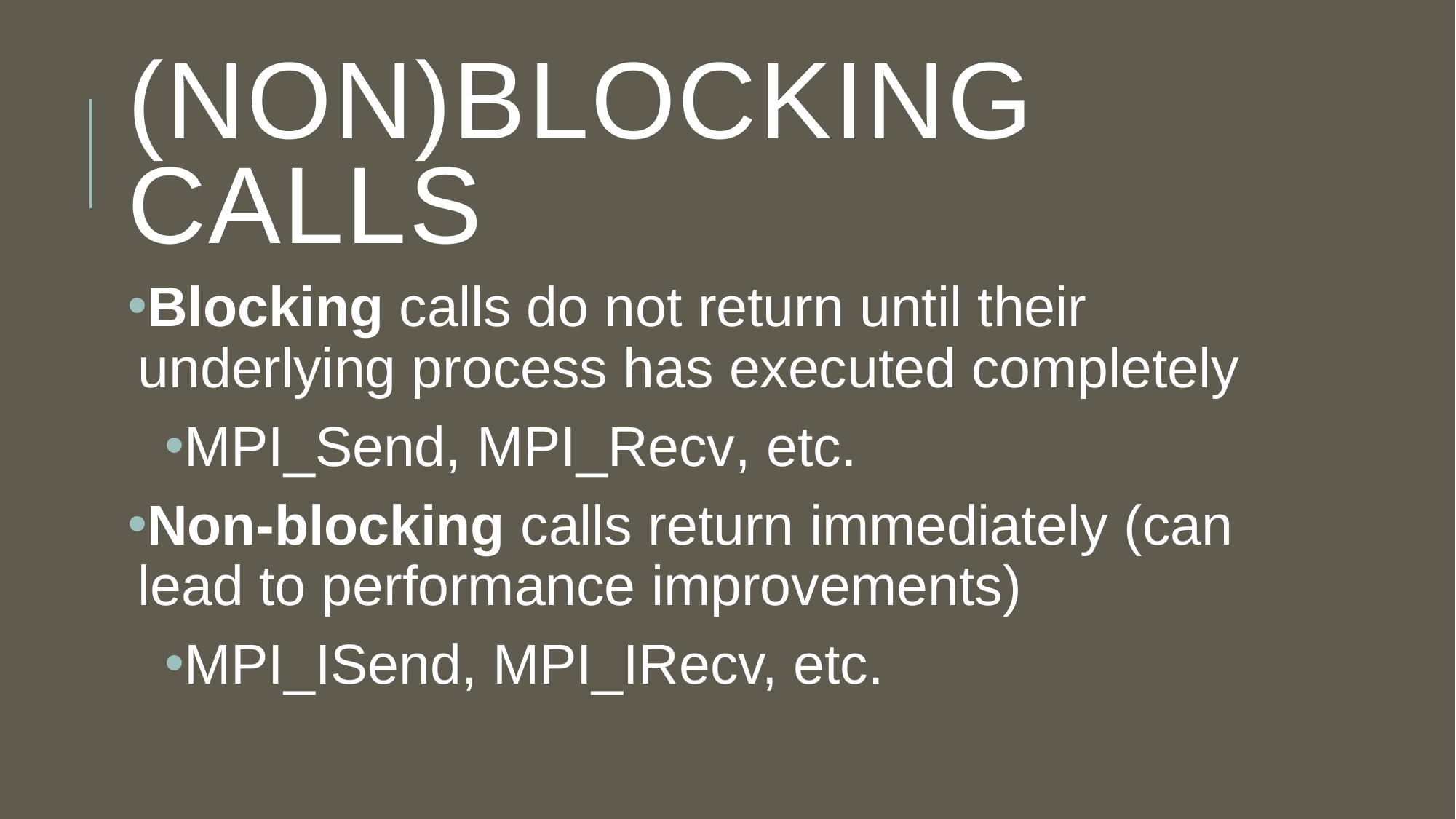

# (non)blocking calls
Blocking calls do not return until their underlying process has executed completely
MPI_Send, MPI_Recv, etc.
Non-blocking calls return immediately (can lead to performance improvements)
MPI_ISend, MPI_IRecv, etc.